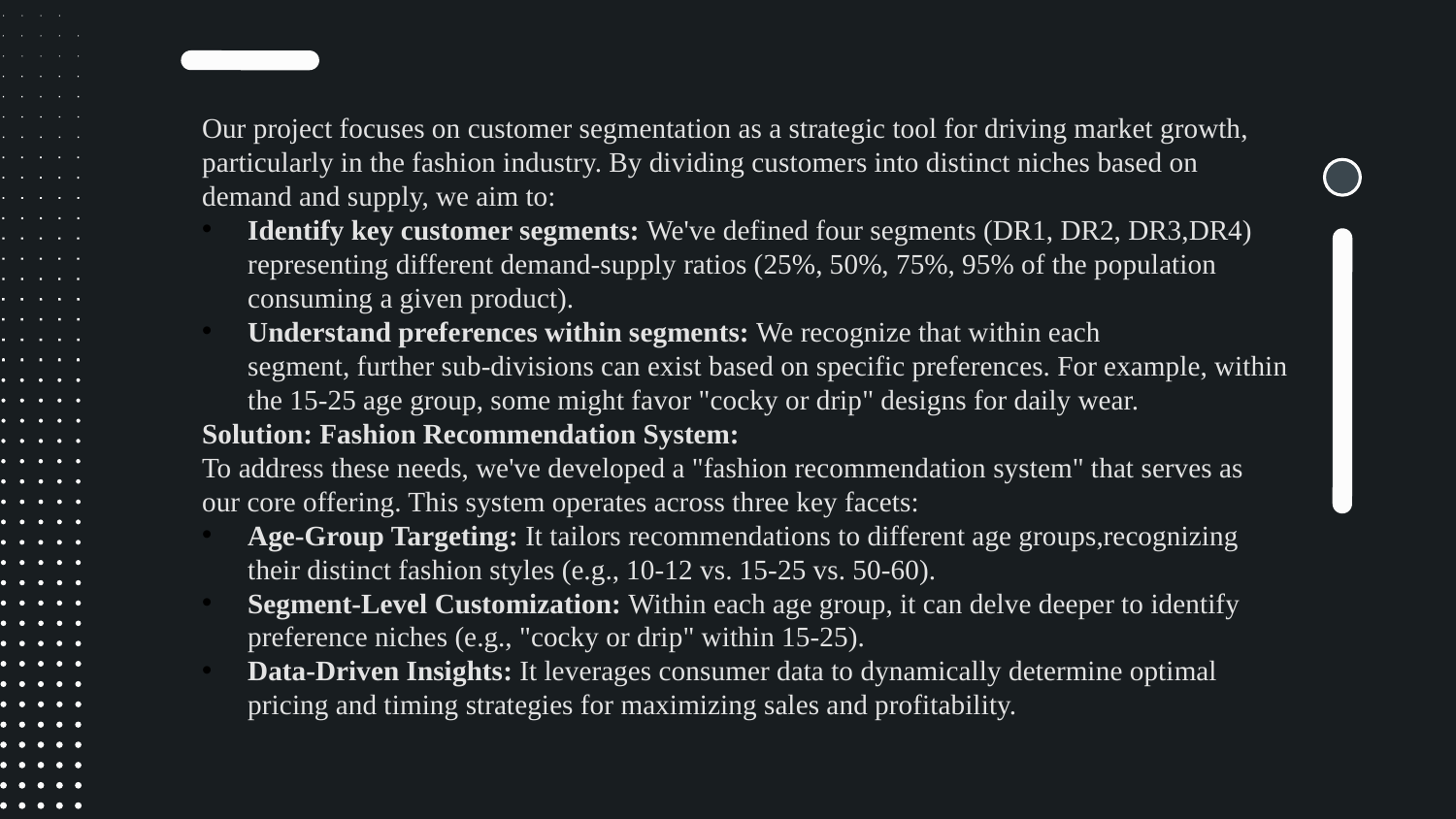

Our project focuses on customer segmentation as a strategic tool for driving market growth, particularly in the fashion industry. By dividing customers into distinct niches based on demand and supply, we aim to:
Identify key customer segments: We've defined four segments (DR1, DR2, DR3,DR4) representing different demand-supply ratios (25%, 50%, 75%, 95% of the population consuming a given product).
Understand preferences within segments: We recognize that within each segment, further sub-divisions can exist based on specific preferences. For example, within the 15-25 age group, some might favor "cocky or drip" designs for daily wear.
Solution: Fashion Recommendation System:
To address these needs, we've developed a "fashion recommendation system" that serves as our core offering. This system operates across three key facets:
Age-Group Targeting: It tailors recommendations to different age groups,recognizing their distinct fashion styles (e.g., 10-12 vs. 15-25 vs. 50-60).
Segment-Level Customization: Within each age group, it can delve deeper to identify preference niches (e.g., "cocky or drip" within 15-25).
Data-Driven Insights: It leverages consumer data to dynamically determine optimal pricing and timing strategies for maximizing sales and profitability.